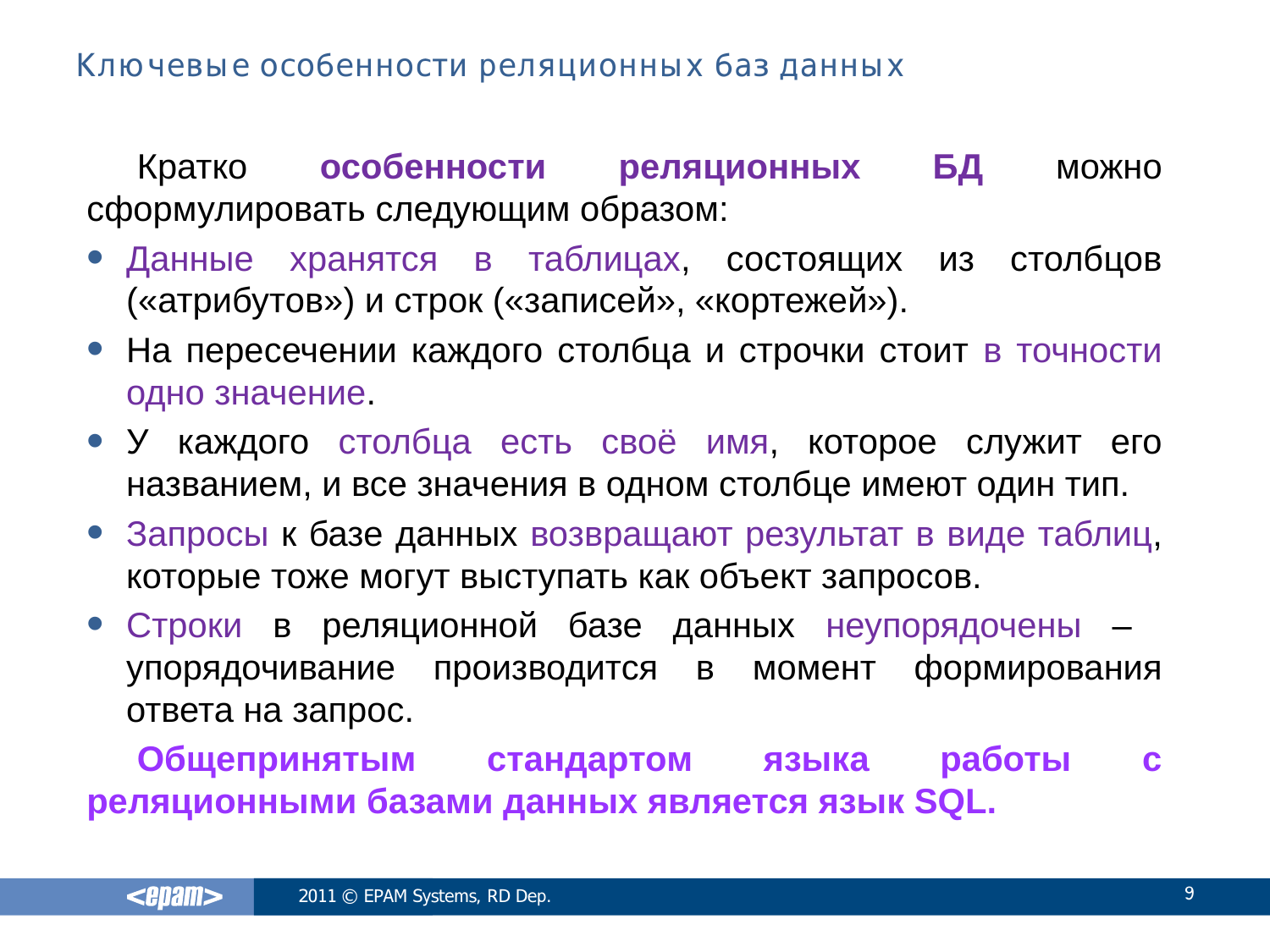

# Ключевые особенности реляционных баз данных
Кратко особенности реляционных БД можно сформулировать следующим образом:
Данные хранятся в таблицах, состоящих из столбцов («атрибутов») и строк («записей», «кортежей»).
На пересечении каждого столбца и строчки стоит в точности одно значение.
У каждого столбца есть своё имя, которое служит его названием, и все значения в одном столбце имеют один тип.
Запросы к базе данных возвращают результат в виде таблиц, которые тоже могут выступать как объект запросов.
Строки в реляционной базе данных неупорядочены –  упорядочивание производится в момент формирования ответа на запрос.
Общепринятым стандартом языка работы с реляционными базами данных является язык SQL.
9
2011 © EPAM Systems, RD Dep.